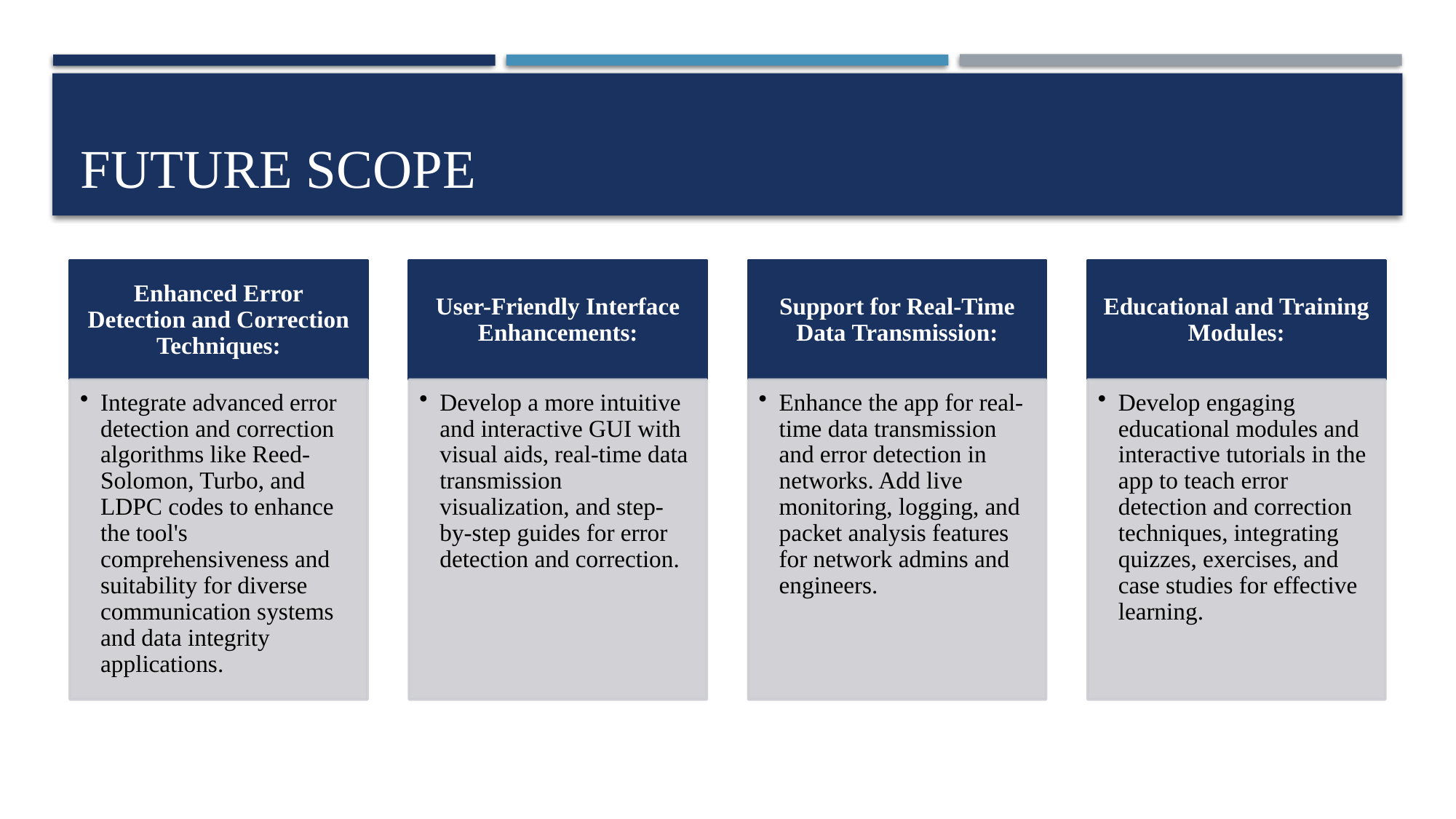

# Future Scope
Enhanced Error Detection and Correction Techniques:
Integrate advanced error detection and correction algorithms like Reed-Solomon, Turbo, and LDPC codes to enhance the tool's comprehensiveness and suitability for diverse communication systems and data integrity applications.
User-Friendly Interface Enhancements:
Develop a more intuitive and interactive GUI with visual aids, real-time data transmission visualization, and step-by-step guides for error detection and correction.
Support for Real-Time Data Transmission:
Enhance the app for real-time data transmission and error detection in networks. Add live monitoring, logging, and packet analysis features for network admins and engineers.
Educational and Training Modules:
Develop engaging educational modules and interactive tutorials in the app to teach error detection and correction techniques, integrating quizzes, exercises, and case studies for effective learning.